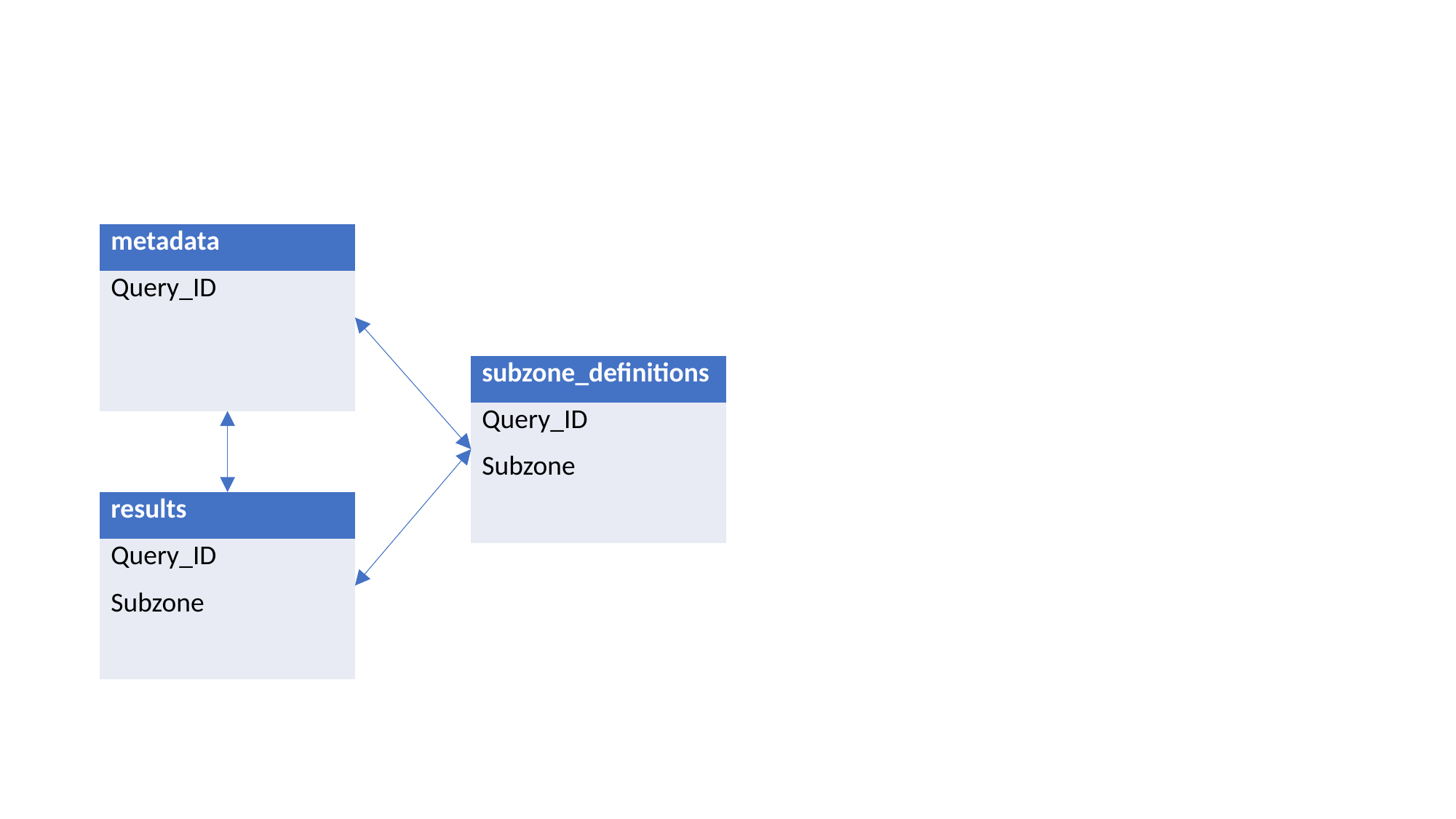

| metadata |
| --- |
| Query\_ID |
|  |
|  |
| subzone\_definitions |
| --- |
| Query\_ID |
| Subzone |
|  |
| results |
| --- |
| Query\_ID |
| Subzone |
|  |